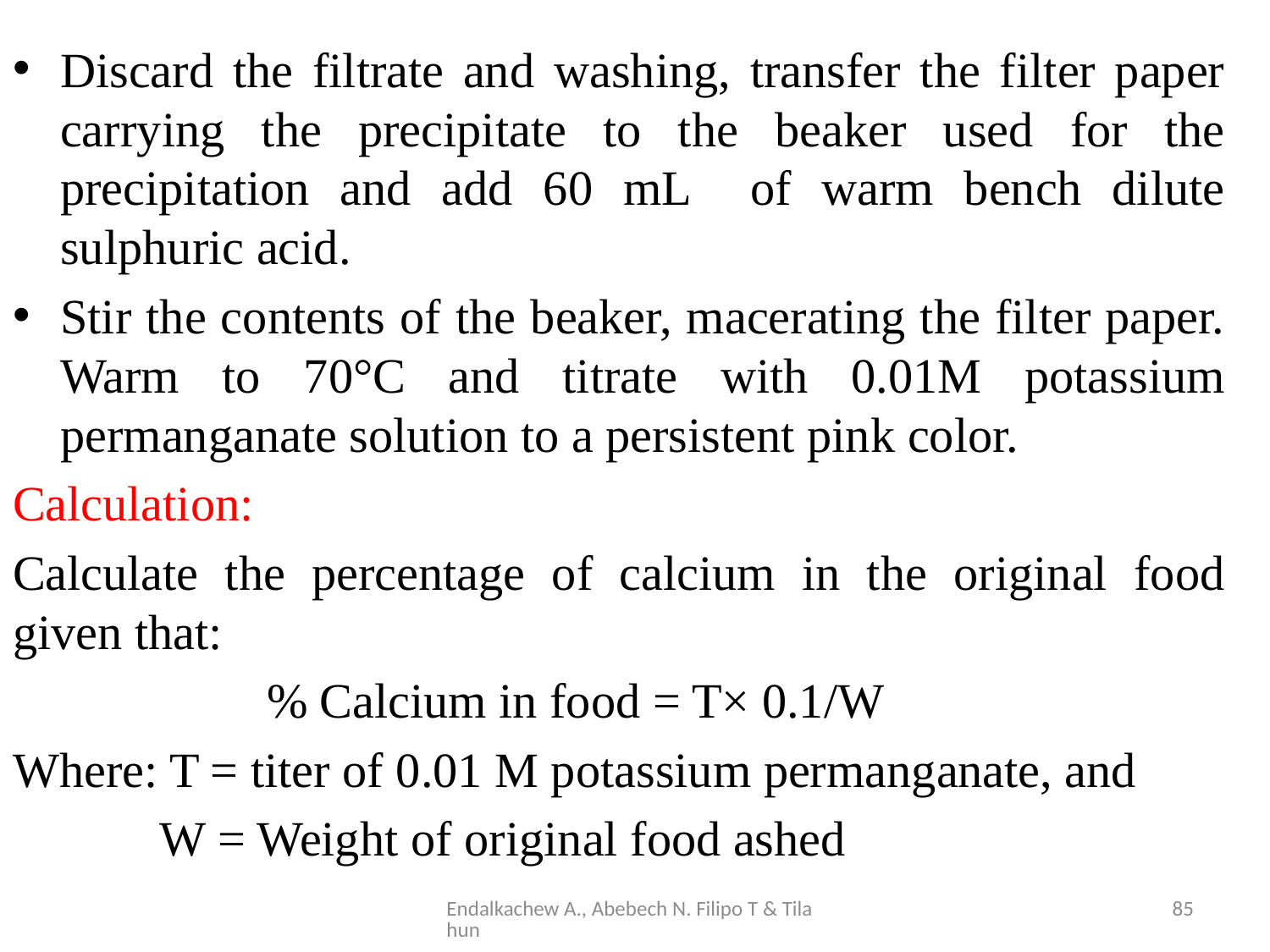

Discard the filtrate and washing, transfer the filter paper carrying the precipitate to the beaker used for the precipitation and add 60 mL  of warm bench dilute sulphuric acid.
Stir the contents of the beaker, macerating the filter paper. Warm to 70°C and titrate with 0.01M potassium permanganate solution to a persistent pink color.
Calculation:
Calculate the percentage of calcium in the original food given that:
		% Calcium in food = T× 0.1/W
Where: T = titer of 0.01 M potassium permanganate, and
            W = Weight of original food ashed

Endalkachew A., Abebech N. Filipo T & Tilahun
85